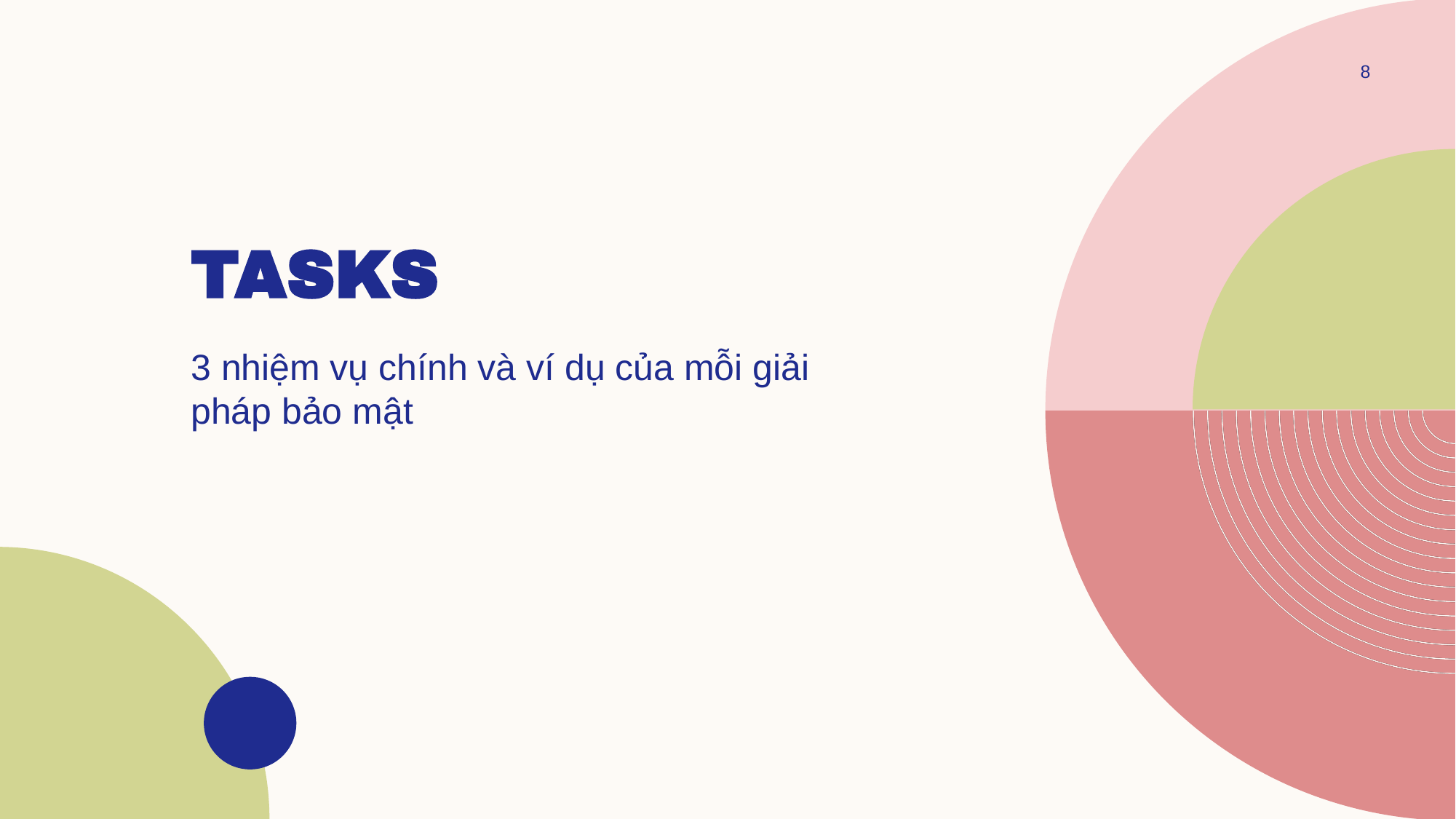

8
# Tasks
3 nhiệm vụ chính và ví dụ của mỗi giải pháp bảo mật